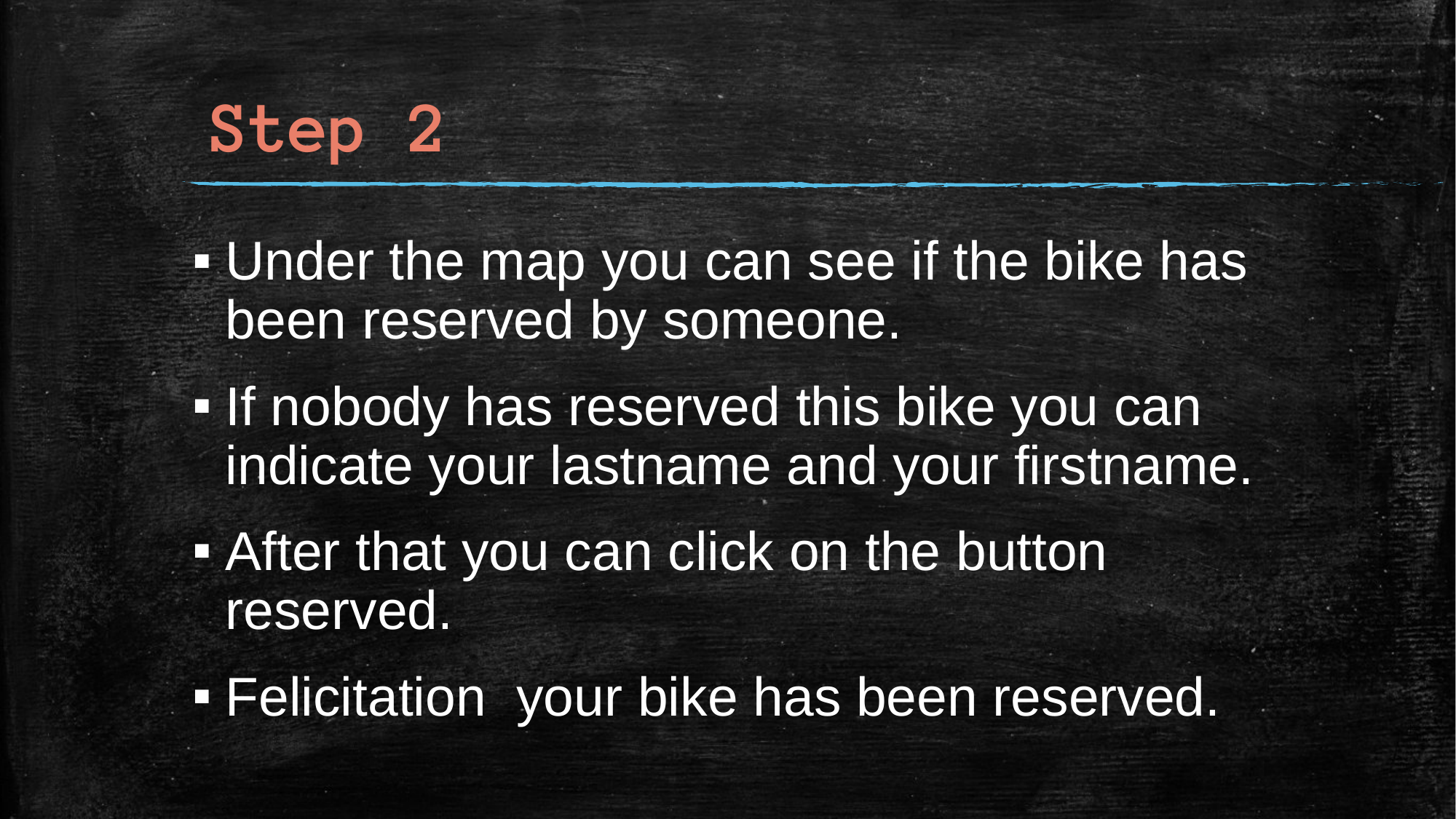

Step 2
Under the map you can see if the bike has been reserved by someone.
If nobody has reserved this bike you can indicate your lastname and your firstname.
After that you can click on the button reserved.
Felicitation  your bike has been reserved.